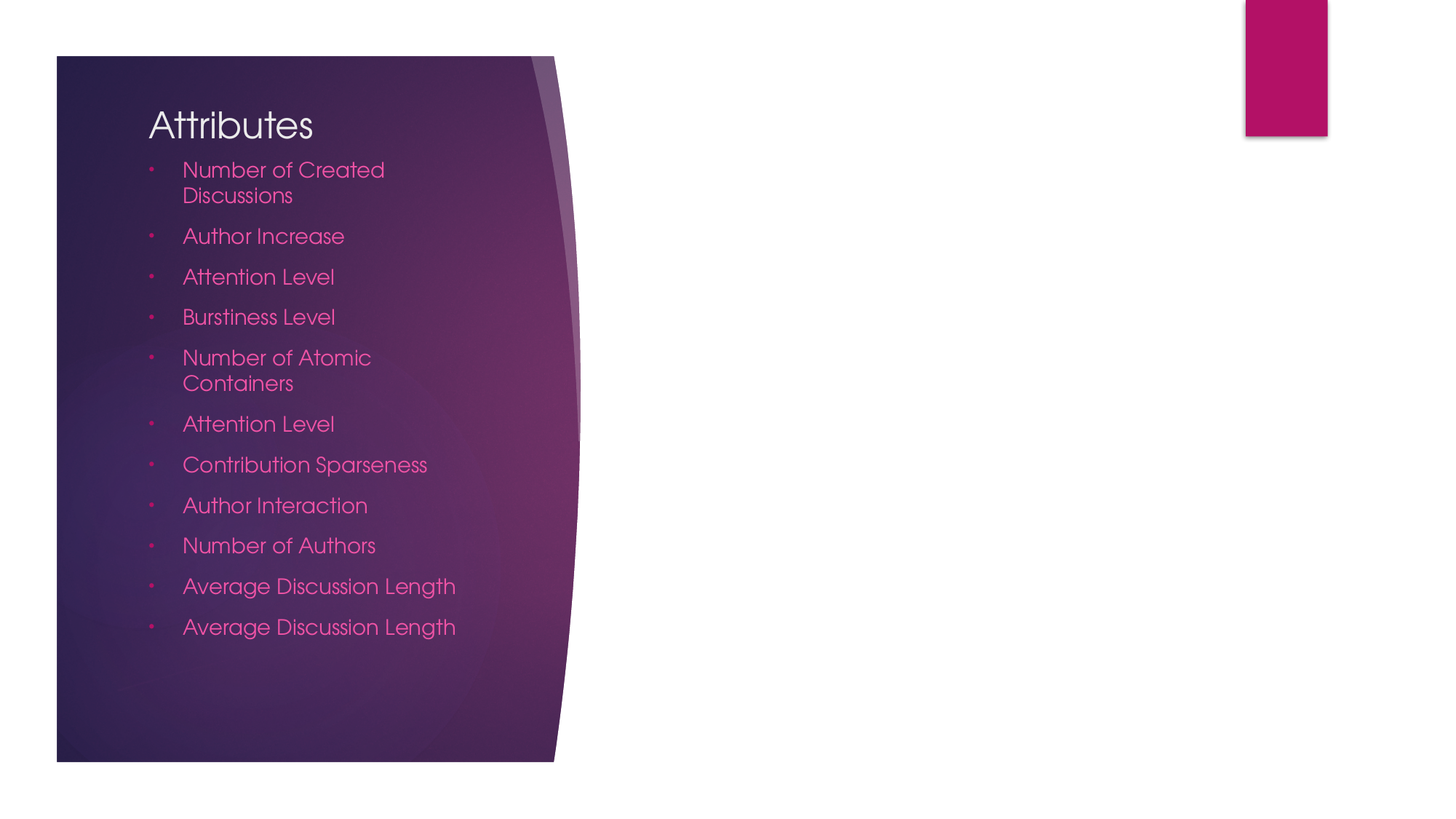

# Attributes
Number of Created Discussions
Author Increase
Attention Level
Burstiness Level
Number of Atomic Containers
Attention Level
Contribution Sparseness
Author Interaction
Number of Authors
Average Discussion Length
Average Discussion Length